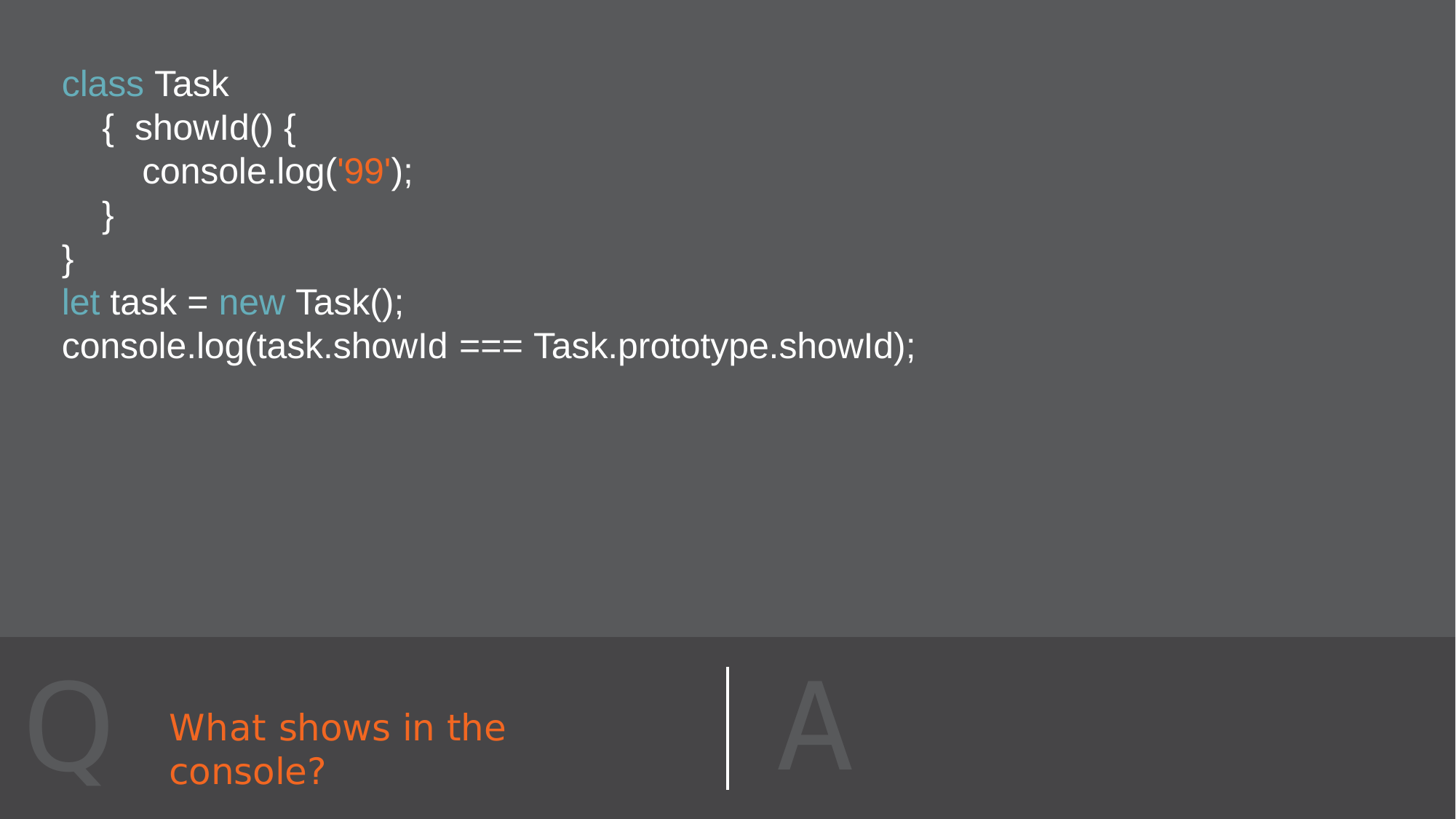

# class Task {  showId() {
console.log('99');
}
}
let task = new Task();
console.log(task.showId === Task.prototype.showId);
A
Q

What shows in the console?
8